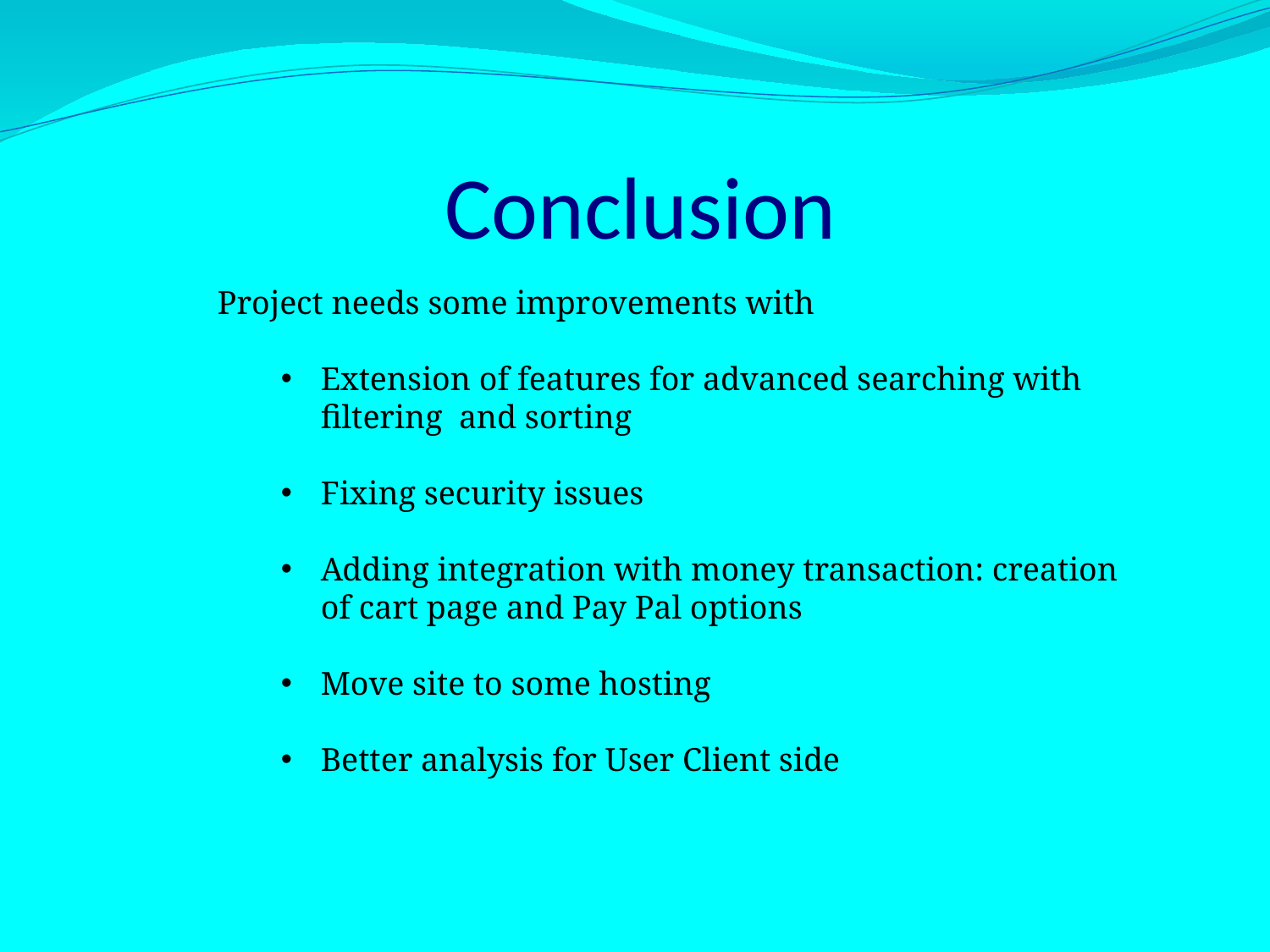

# Conclusion
Project needs some improvements with

Extension of features for advanced searching with filtering  and sorting

Fixing security issues

Adding integration with money transaction: creation of cart page and Pay Pal options

Move site to some hosting

Better analysis for User Client side